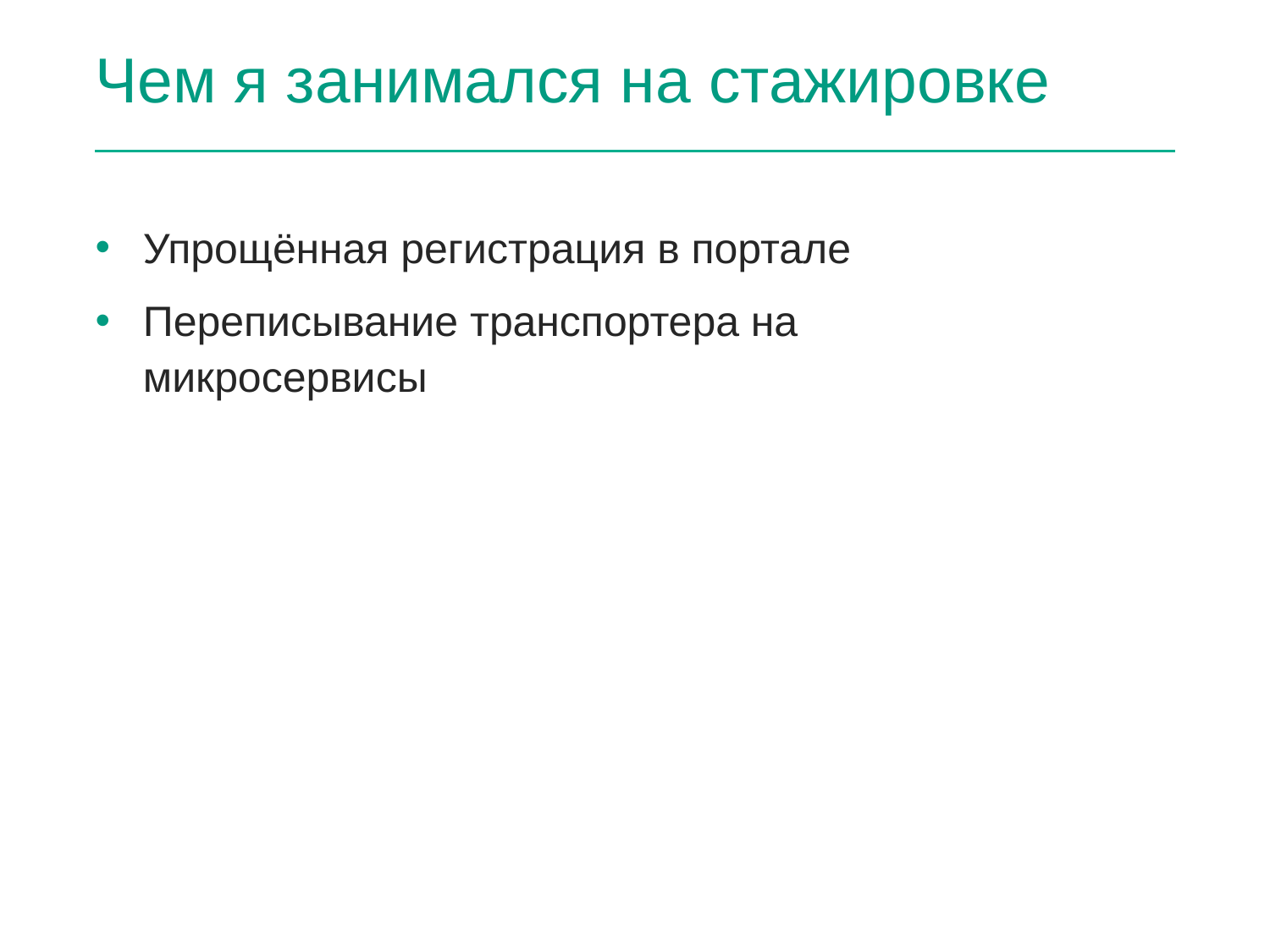

# Чем я занимался на стажировке
Упрощённая регистрация в портале
Переписывание транспортера на микросервисы